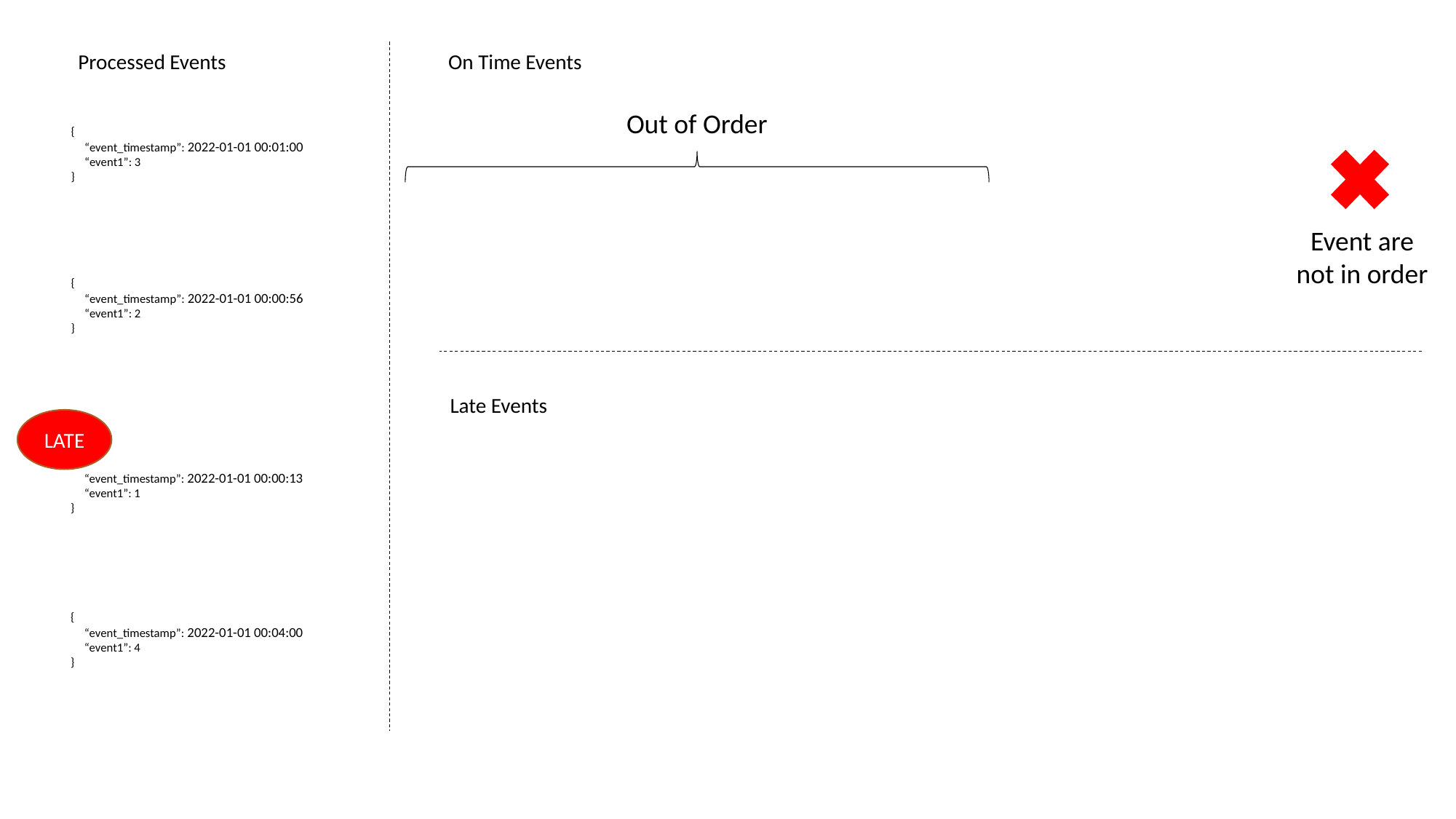

Processed Events
On Time Events

Out of Order
{
     “event_timestamp”: 2022-01-01 00:01:00
     “event1”: 3
}

Event are not in order
{
     “event_timestamp”: 2022-01-01 00:00:56
     “event1”: 2
}
Late Events
LATE
{
     “event_timestamp”: 2022-01-01 00:00:13
     “event1”: 1
}
{
     “event_timestamp”: 2022-01-01 00:04:00
     “event1”: 4
}